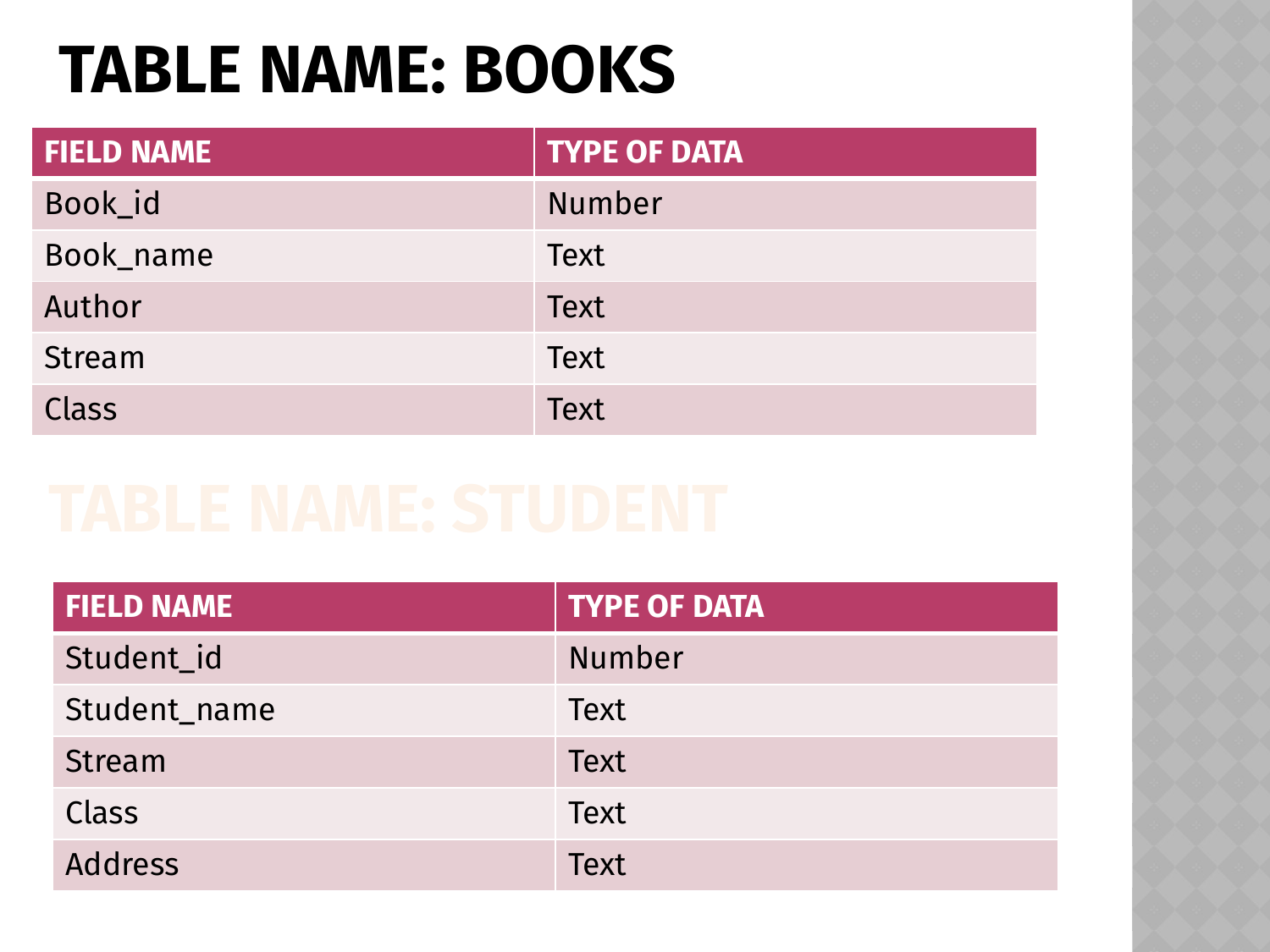

# TABLE NAME: BOOKS
| FIELD NAME | TYPE OF DATA |
| --- | --- |
| Book\_id | Number |
| Book\_name | Text |
| Author | Text |
| Stream | Text |
| Class | Text |
TABLE NAME: student
| FIELD NAME | TYPE OF DATA |
| --- | --- |
| Student\_id | Number |
| Student\_name | Text |
| Stream | Text |
| Class | Text |
| Address | Text |